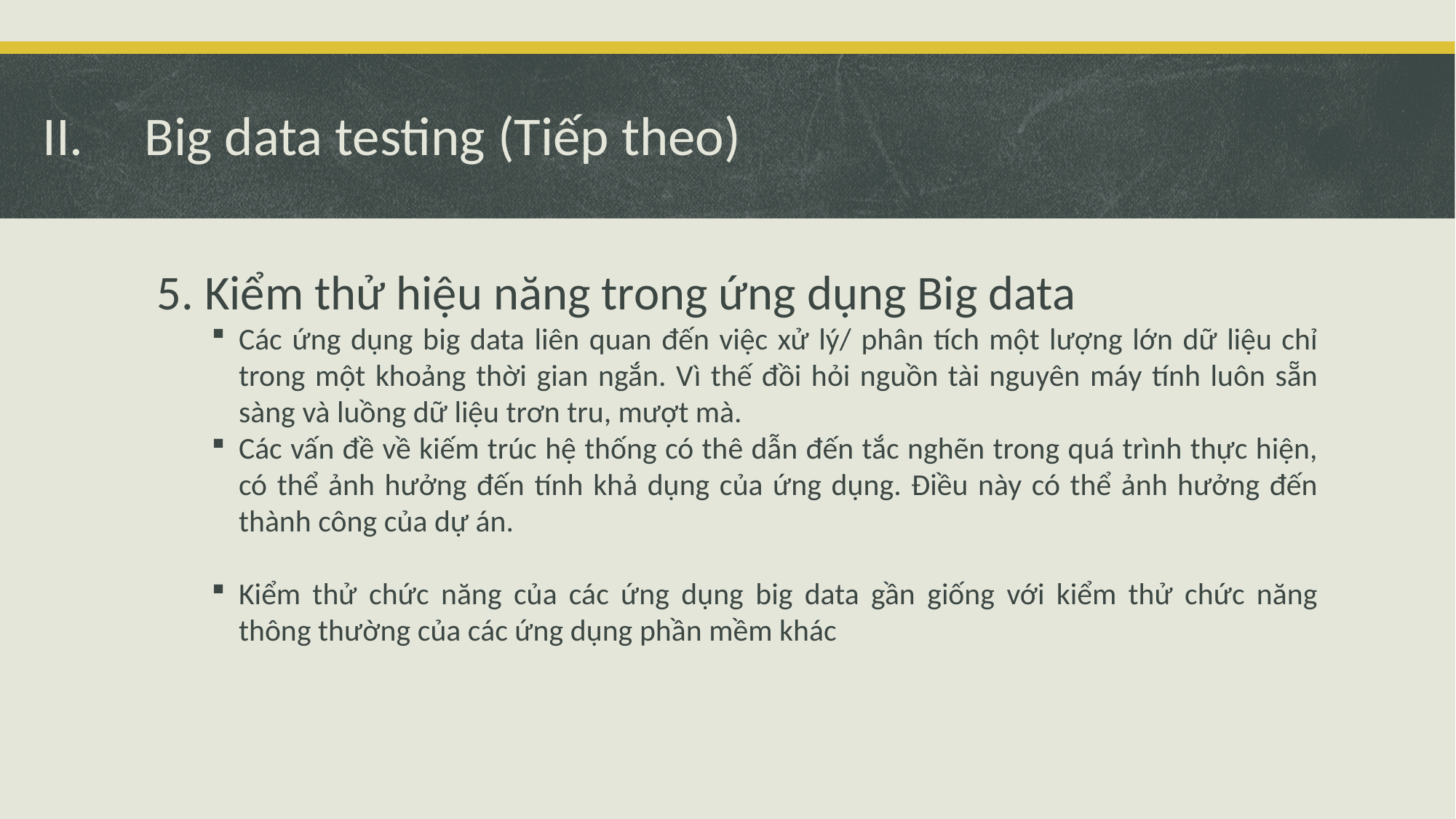

Big data testing (Tiếp theo)
5. Kiểm thử hiệu năng trong ứng dụng Big data
Các ứng dụng big data liên quan đến việc xử lý/ phân tích một lượng lớn dữ liệu chỉ trong một khoảng thời gian ngắn. Vì thế đồi hỏi nguồn tài nguyên máy tính luôn sẵn sàng và luồng dữ liệu trơn tru, mượt mà.
Các vấn đề về kiếm trúc hệ thống có thê dẫn đến tắc nghẽn trong quá trình thực hiện, có thể ảnh hưởng đến tính khả dụng của ứng dụng. Điều này có thể ảnh hưởng đến thành công của dự án.

Kiểm thử chức năng của các ứng dụng big data gần giống với kiểm thử chức năng thông thường của các ứng dụng phần mềm khác